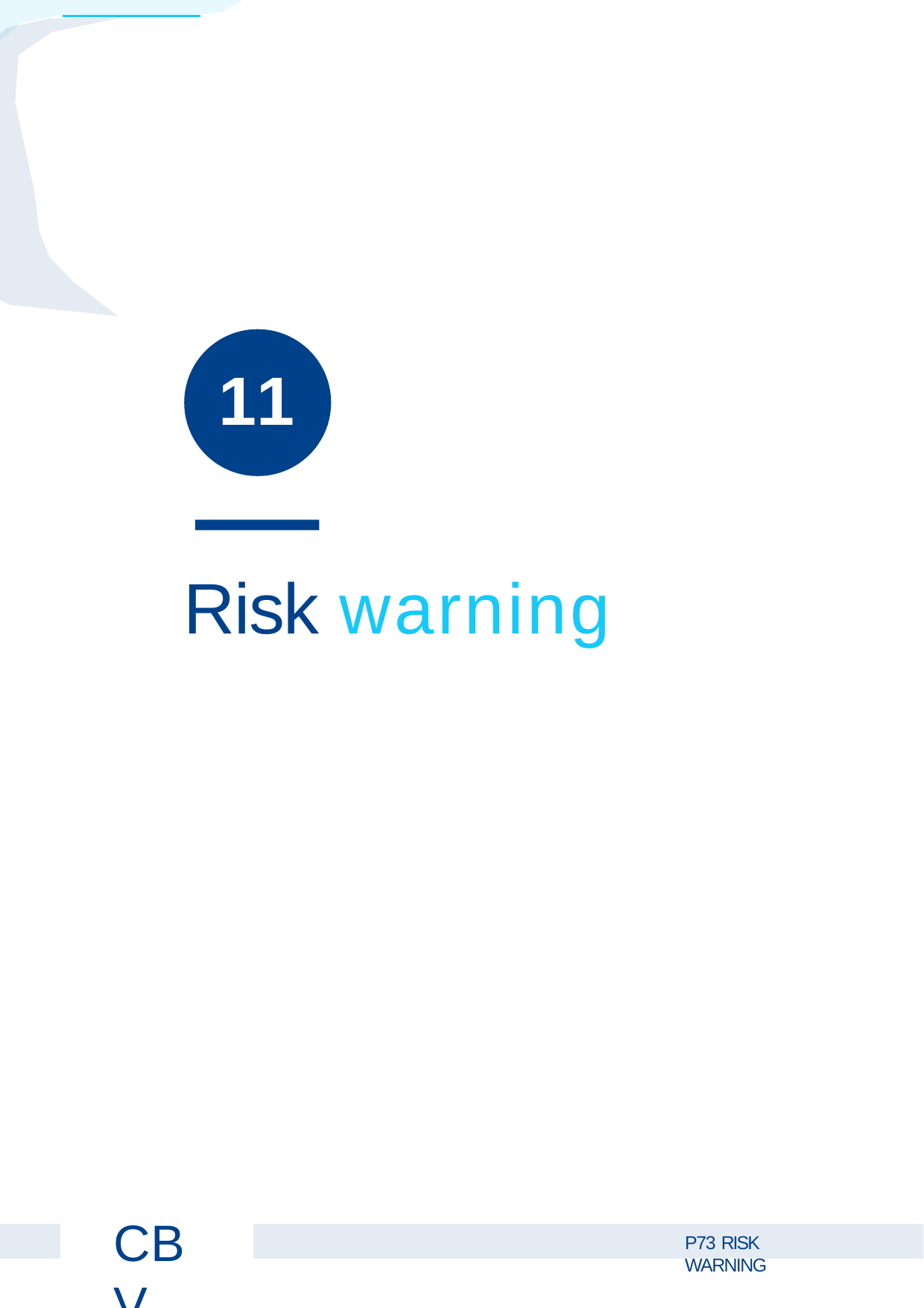

11

# Risk warning
CBV
P73 RISK WARNING